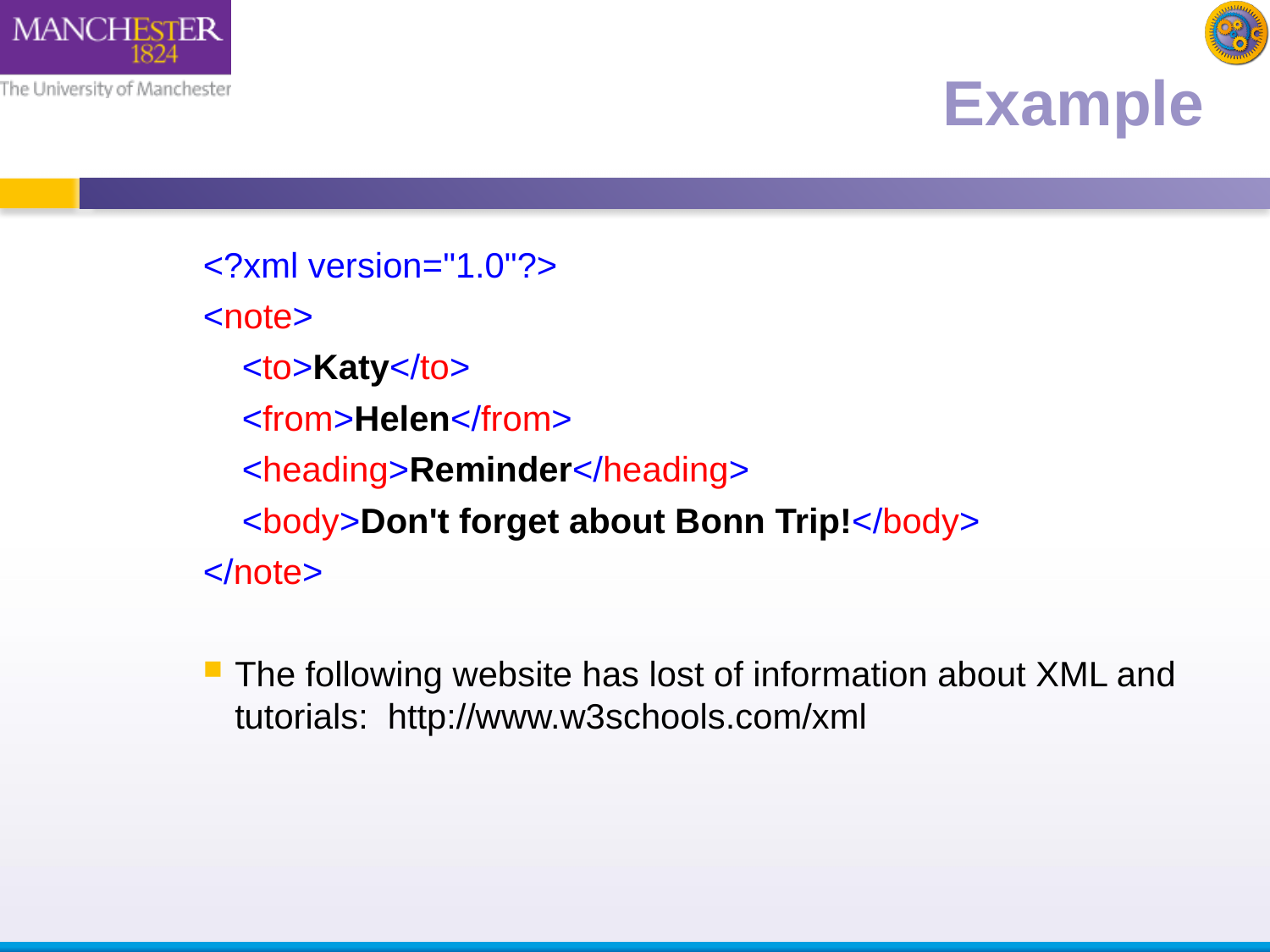

# Example
<?xml version="1.0"?>
<note>
    <to>Katy</to>
    <from>Helen</from>
    <heading>Reminder</heading>
    <body>Don't forget about Bonn Trip!</body>
</note>

The following website has lost of information about XML and tutorials:  http://www.w3schools.com/xml